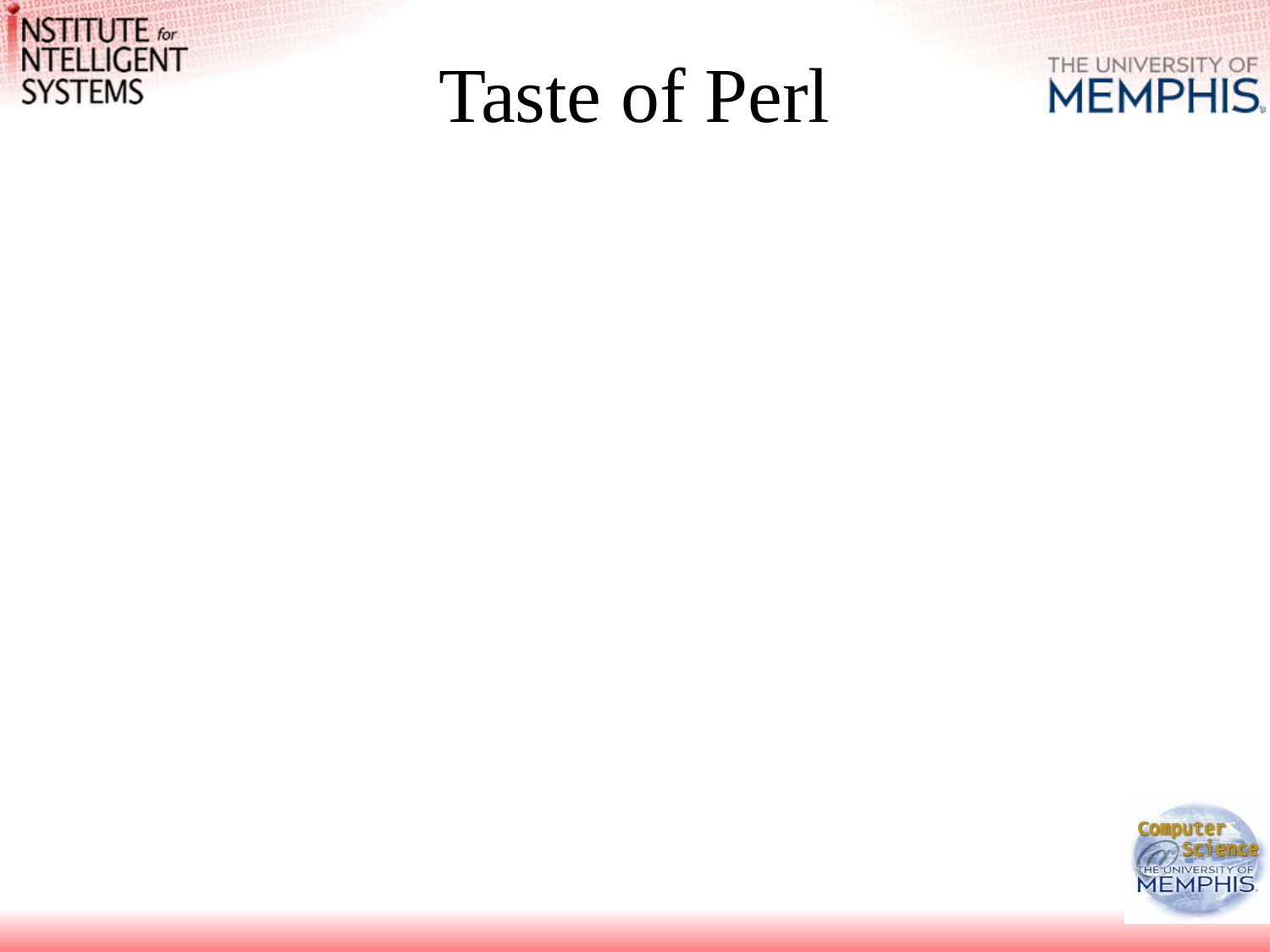

# Taste of Perl
$original=‘andrew';
$replacement=“andy";
$nchanges = 0;
undef $/; # no record separator, meaning the default ‘\n’ will not be used; an entire file is read at once below
	      # as one record
foreach $file (@ARGV) {
if (! open(INPUT,"<$file") ) {
print STDERR "Can't open input file $file\n";
next;
}
# Read input file as one long record.
$data=<INPUT>;
close INPUT;
if ($data =~ s/$original/$replacement/gi) {
	$bakfile = "$file.bak";
	# Abort if can't backup original or output.
	if (! rename($file,$bakfile)) { die "Can't rename $file $!"; }
	if (! open(OUTPUT,">$file") ) { die "Can't open output file $file\n"; }
	print OUTPUT $data;
	close OUTPUT;
	print STDERR "$file changed\n"; $nchanges++;
} else {
	print STDERR "$file not changed\n";
}
}
print STDERR "$nchanges files changed.\n";
exit(0);